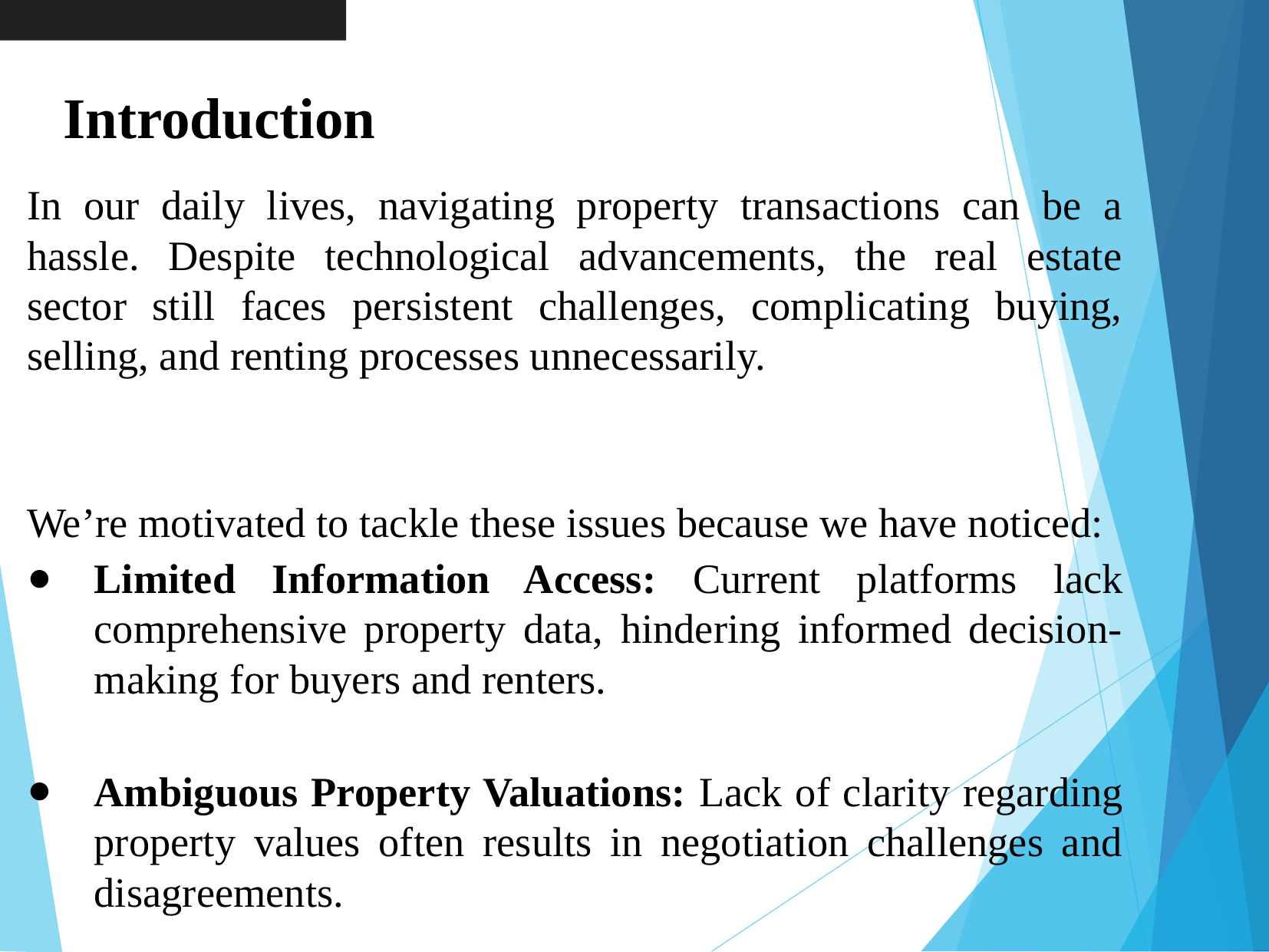

Introduction
In our daily lives, navigating property transactions can be a hassle. Despite technological advancements, the real estate sector still faces persistent challenges, complicating buying, selling, and renting processes unnecessarily.

We’re motivated to tackle these issues because we have noticed:
Limited Information Access: Current platforms lack comprehensive property data, hindering informed decision-making for buyers and renters.

Ambiguous Property Valuations: Lack of clarity regarding property values often results in negotiation challenges and disagreements.